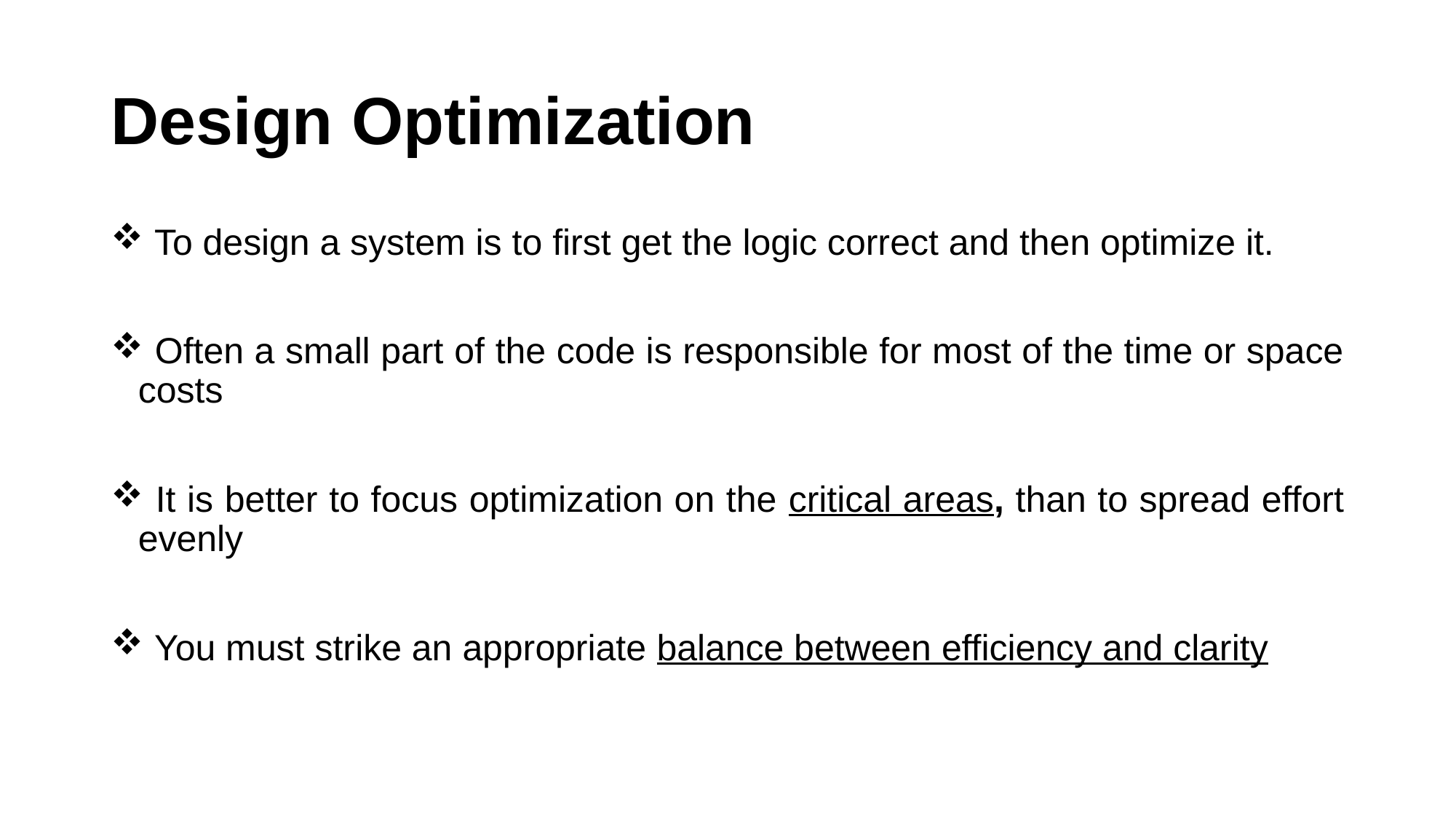

# Design Optimization
 To design a system is to first get the logic correct and then optimize it.

 Often a small part of the code is responsible for most of the time or space costs

 It is better to focus optimization on the critical areas, than to spread effort evenly

 You must strike an appropriate balance between efficiency and clarity